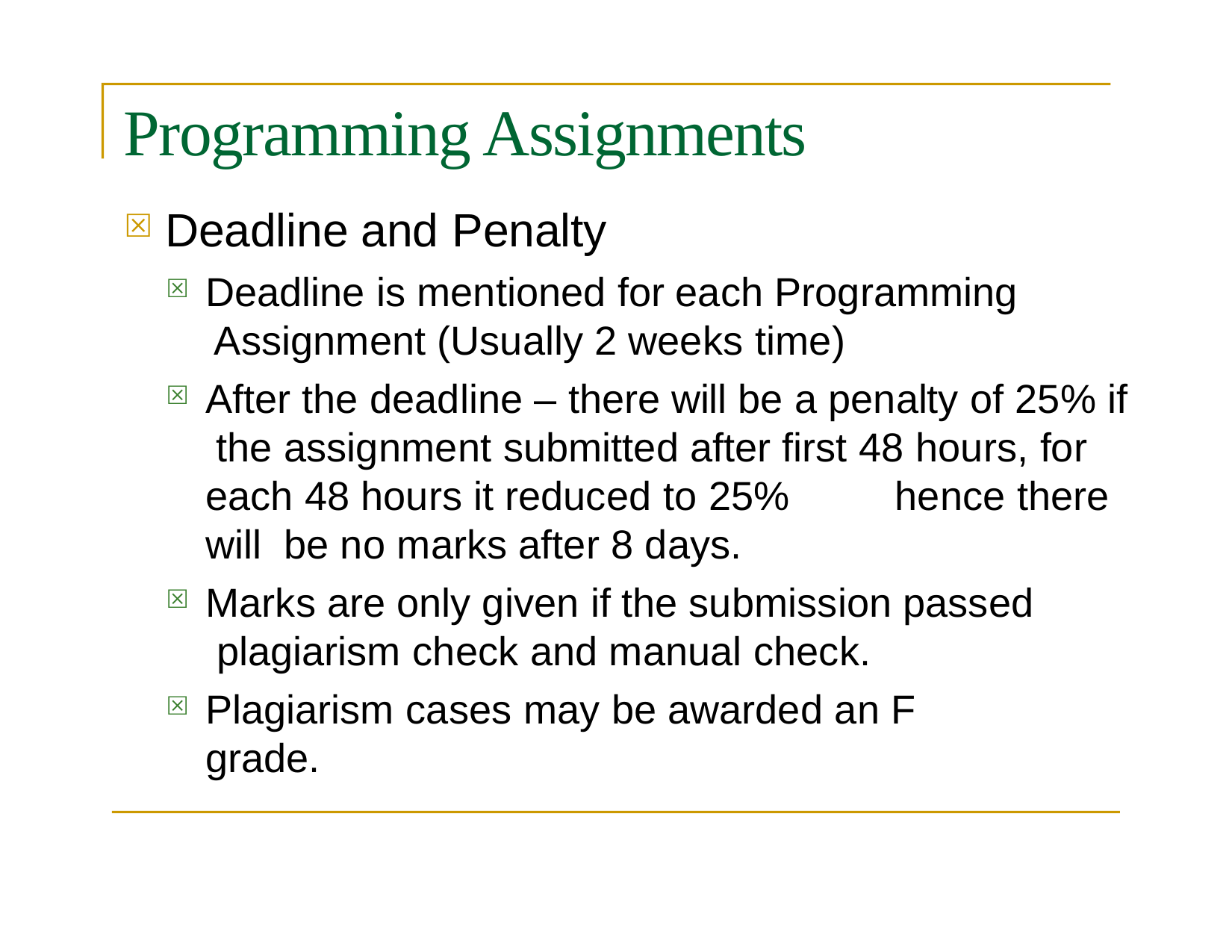

# Programming Assignments
Deadline and Penalty
Deadline is mentioned for each Programming  Assignment (Usually 2 weeks time)
After the deadline – there will be a penalty of 25% if  the assignment submitted after first 48 hours, for  each 48 hours it reduced to 25%	hence there will  be no marks after 8 days.
Marks are only given if the submission passed  plagiarism check and manual check.
Plagiarism cases may be awarded an F grade.